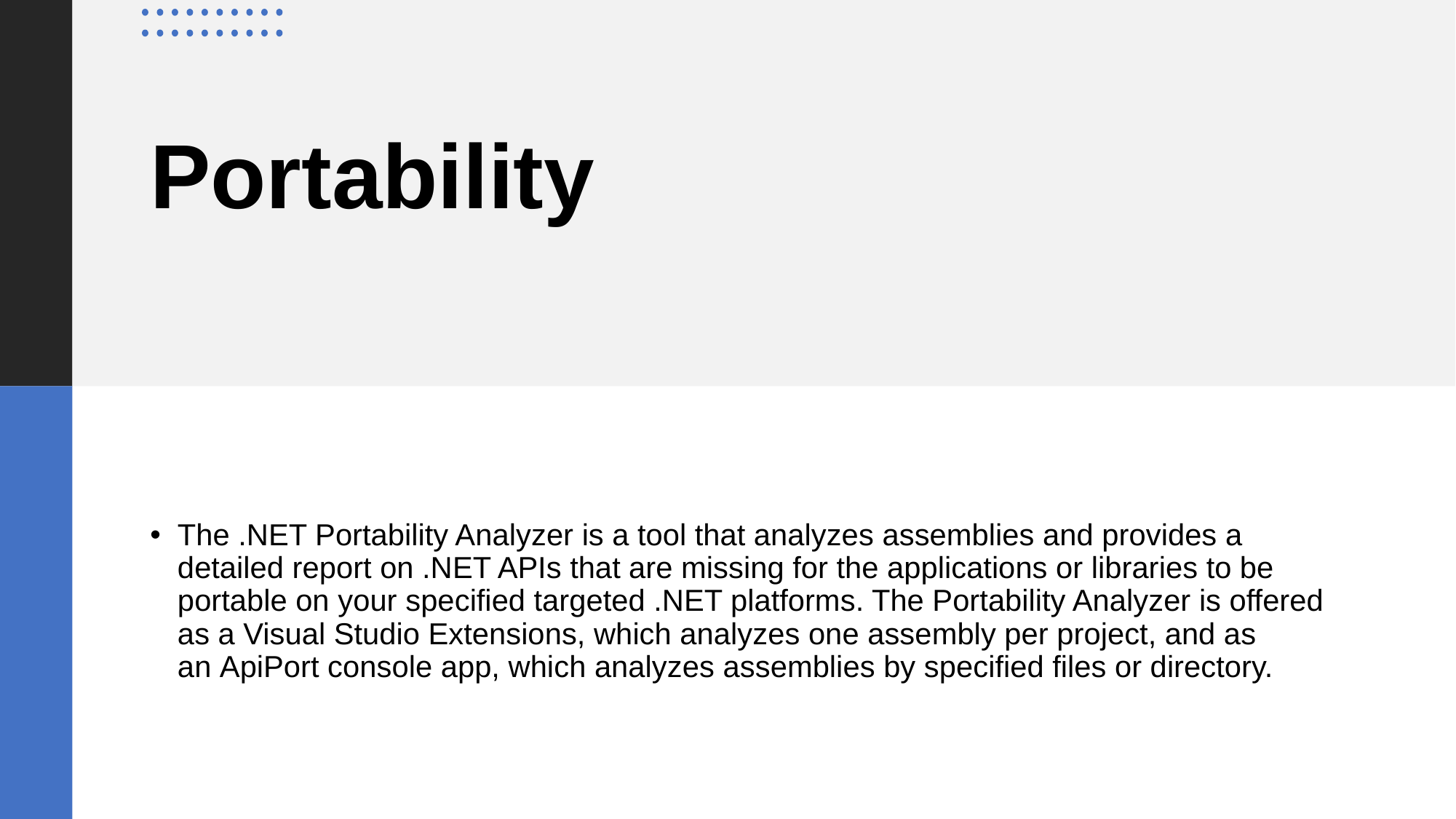

# Portability

The .NET Portability Analyzer is a tool that analyzes assemblies and provides a detailed report on .NET APIs that are missing for the applications or libraries to be portable on your specified targeted .NET platforms. The Portability Analyzer is offered as a Visual Studio Extensions, which analyzes one assembly per project, and as an ApiPort console app, which analyzes assemblies by specified files or directory.